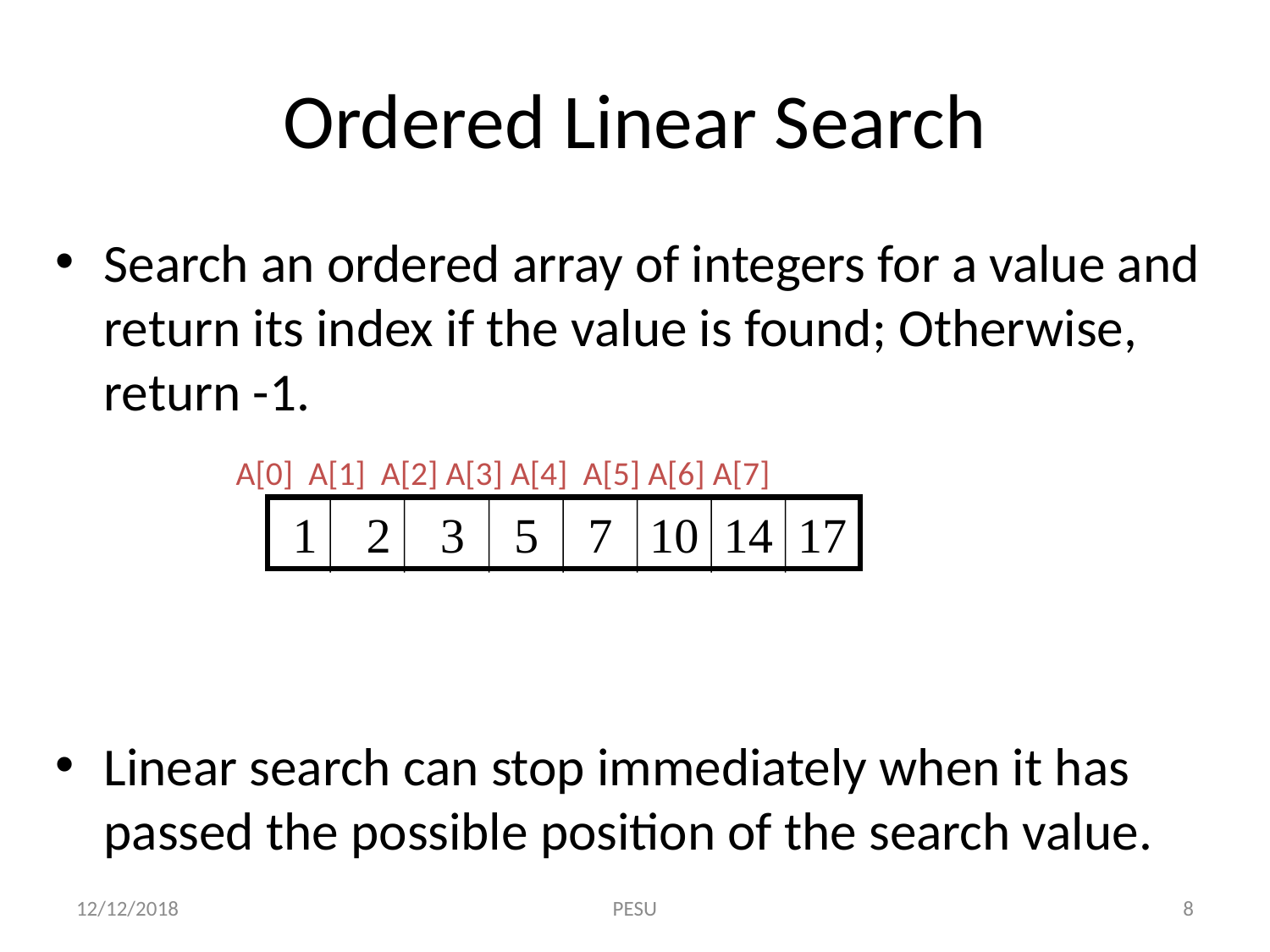

# Ordered Linear Search
Search an ordered array of integers for a value and return its index if the value is found; Otherwise, return -1.
               A[0]  A[1]  A[2] A[3] A[4]  A[5] A[6] A[7]

Linear search can stop immediately when it has passed the possible position of the search value.
 1    2    3    5    7   10  14  17

12/12/2018
 PESU
8